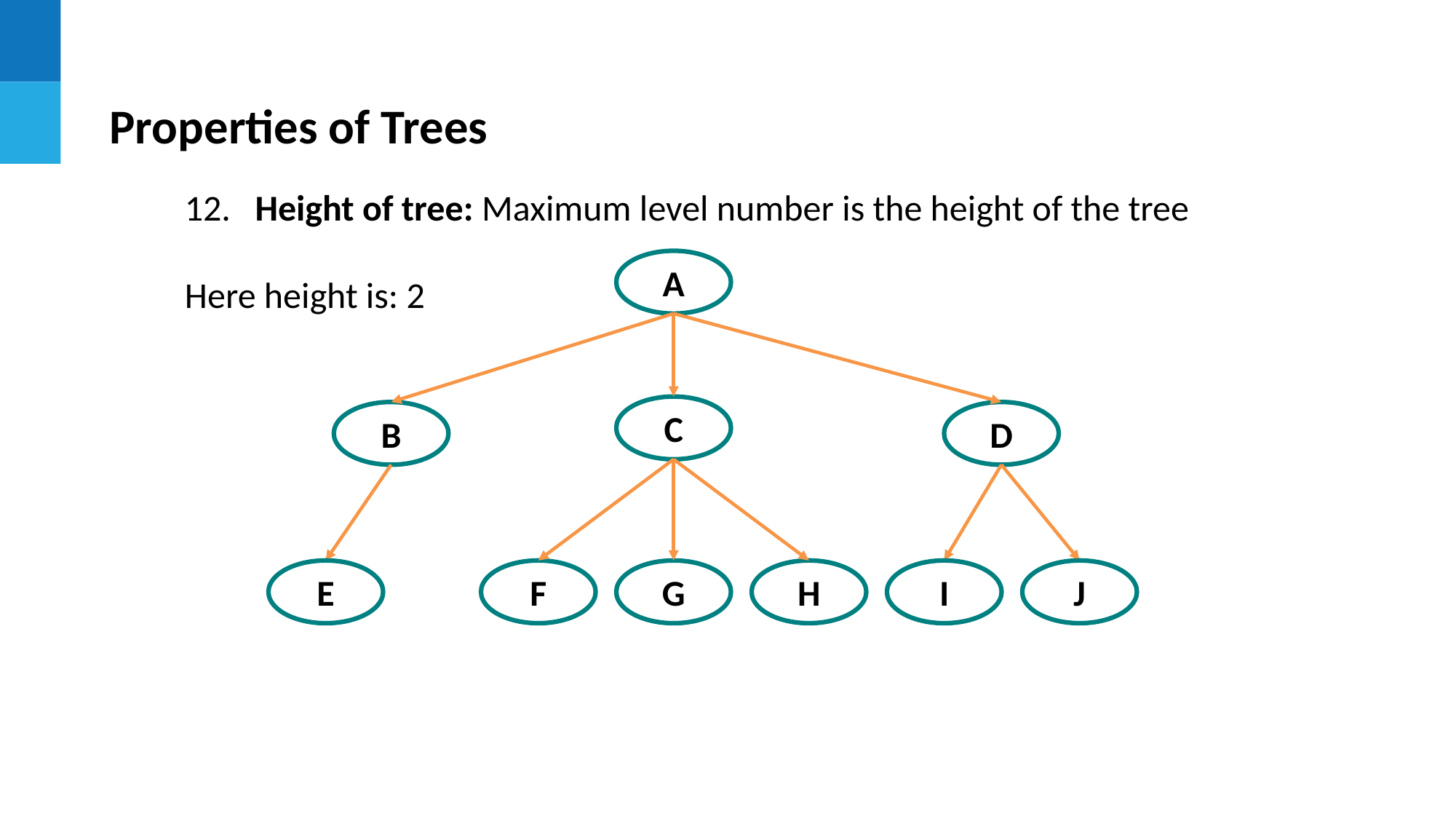

Properties of Trees
12.   Height of tree: Maximum level number is the height of the tree

Here height is: 2
A
C
B
D
E
F
G
H
I
J